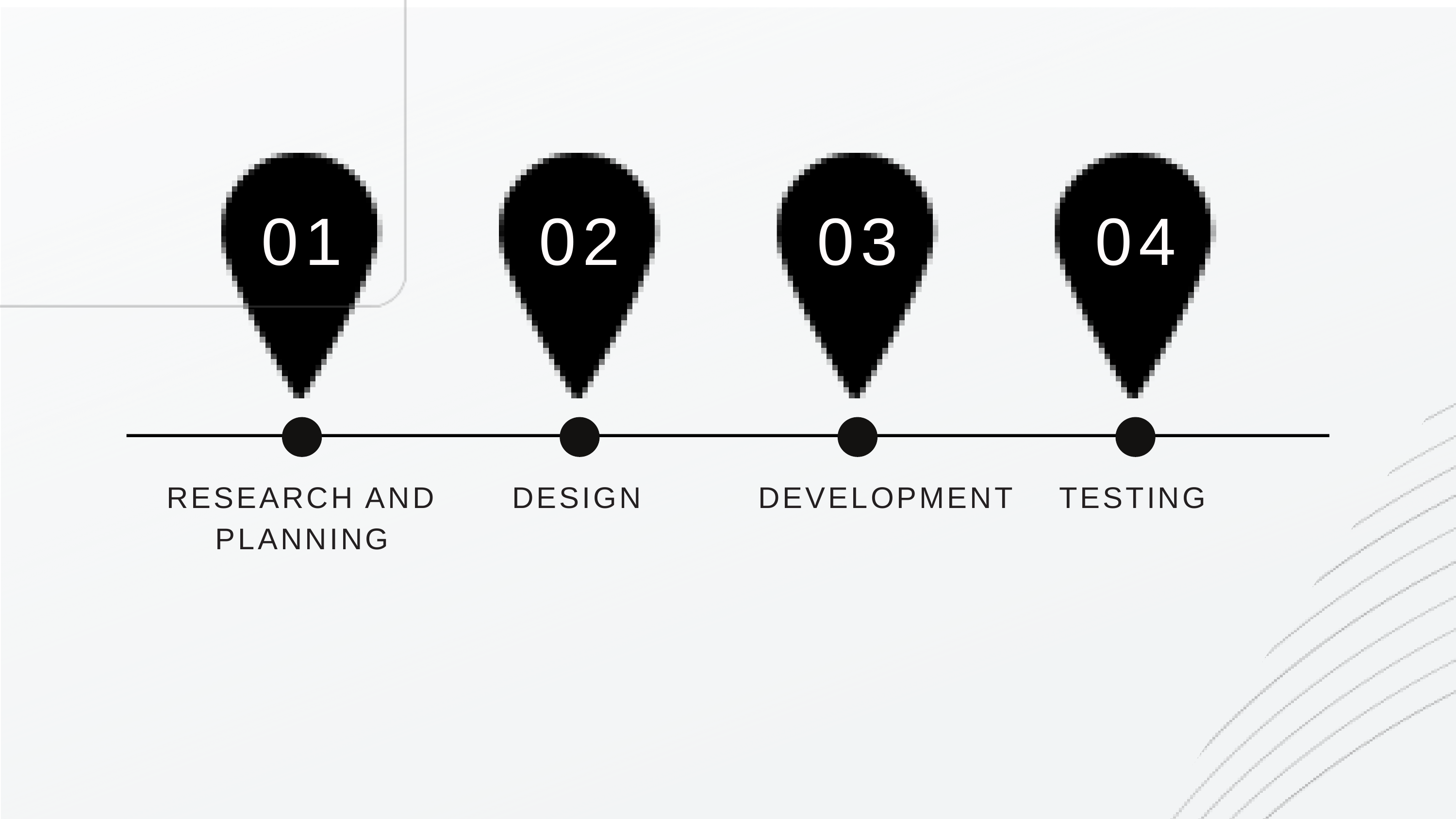

01
02
03
04

RESEARCH AND PLANNING
DESIGN
DEVELOPMENT
TESTING